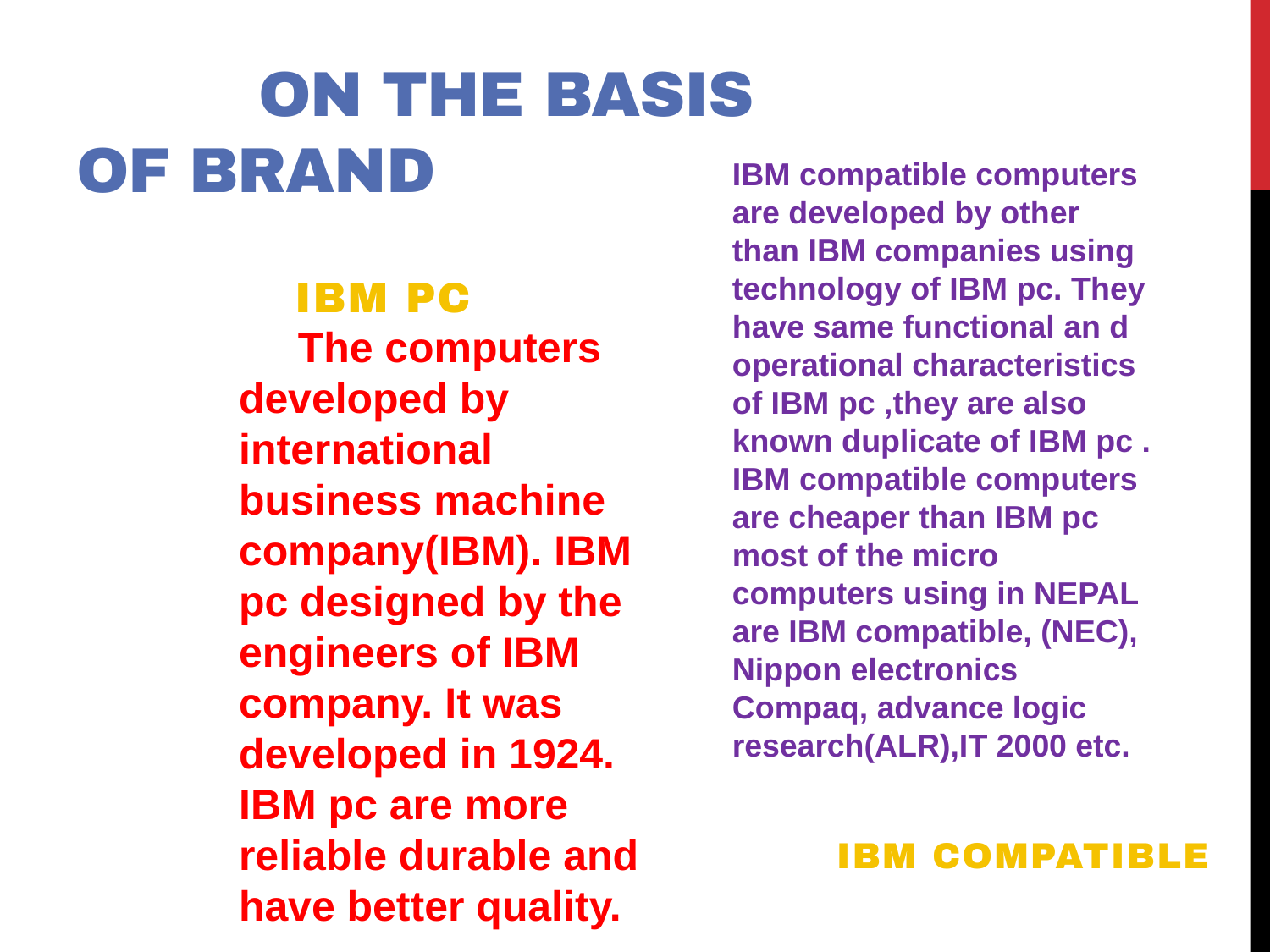

IBM PC
# on the basis of brand
IBM compatible computers are developed by other than IBM companies using technology of IBM pc. They have same functional an d operational characteristics of IBM pc ,they are also  known duplicate of IBM pc . IBM compatible computers are cheaper than IBM pc most of the micro computers using in NEPAL are IBM compatible, (NEC), Nippon electronics Compaq, advance logic  research(ALR),IT 2000 etc.
     The computers developed by international business machine  company(IBM). IBM pc designed by the engineers of IBM company. It was developed in 1924. IBM pc are more reliable durable and have better quality.
      IBM COMPATIBLE